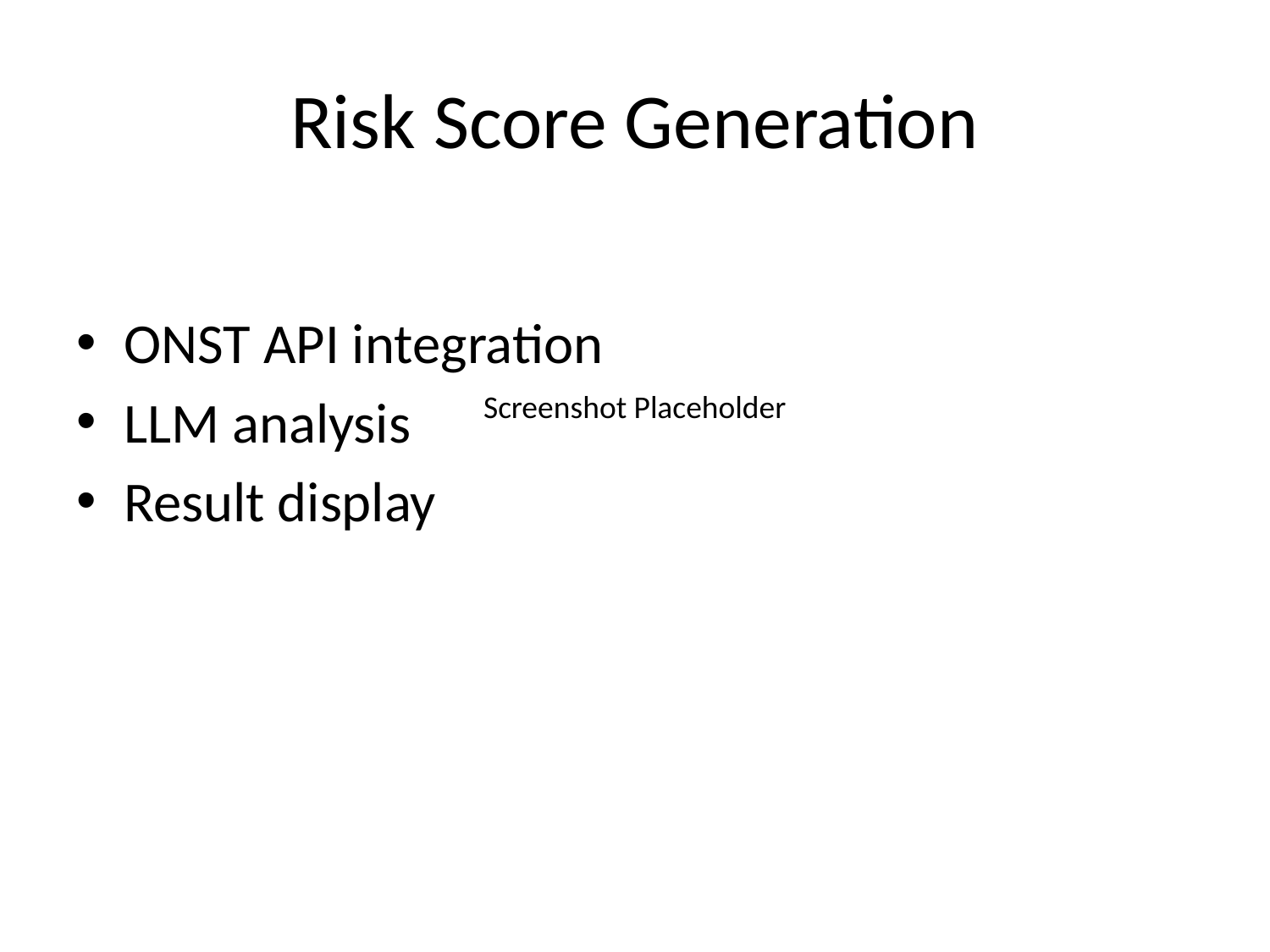

# Risk Score Generation

ONST API integration
LLM analysis
Result display
Screenshot Placeholder